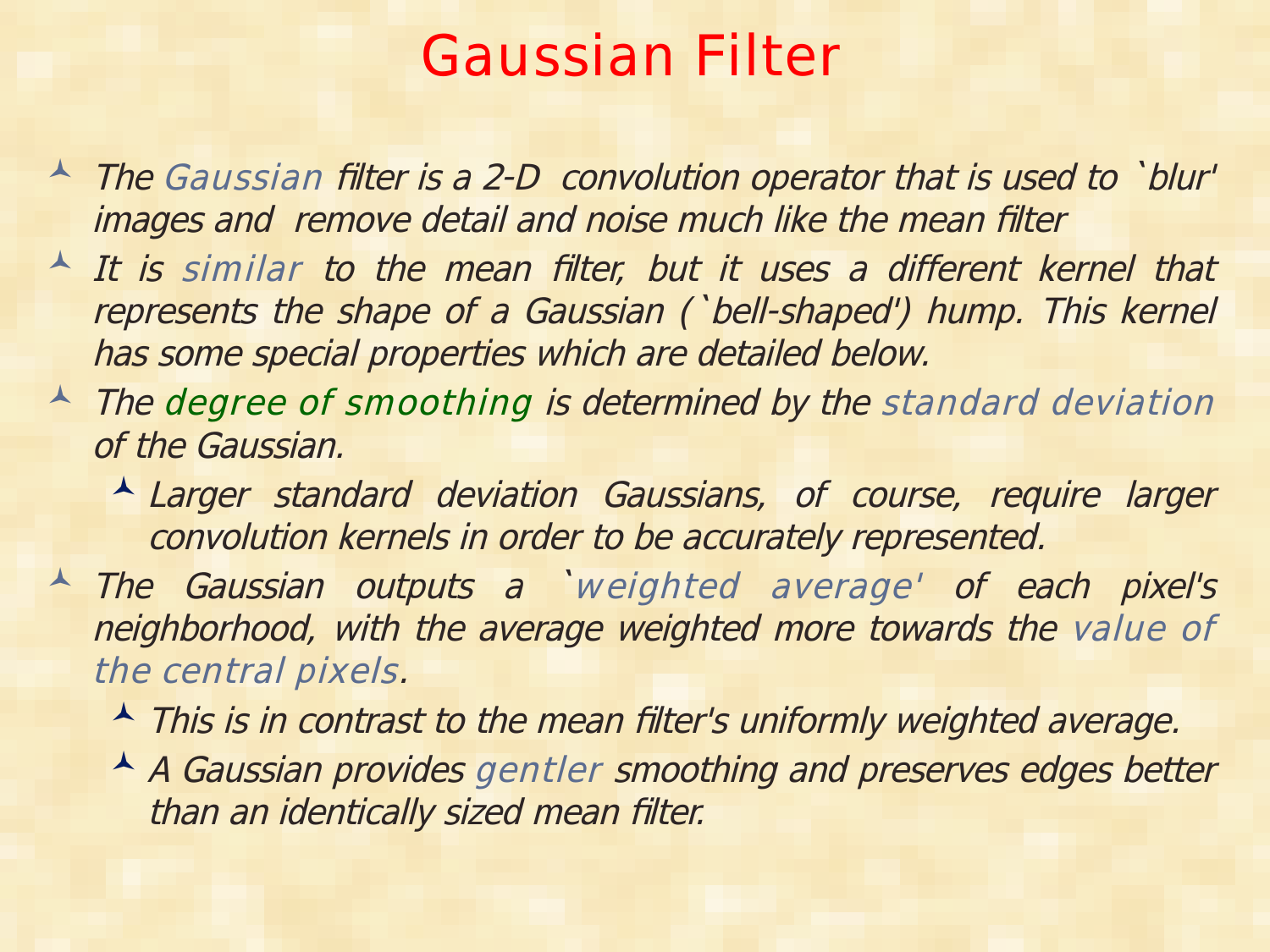

# Gaussian Filter
The Gaussian filter is a 2-D  convolution operator that is used to `blur' images and  remove detail and noise much like the mean filter
It is similar to the mean filter, but it uses a different kernel that represents the shape of a Gaussian (`bell-shaped') hump. This kernel has some special properties which are detailed below.
The degree of smoothing is determined by the standard deviation of the Gaussian.
Larger standard deviation Gaussians, of course, require larger convolution kernels in order to be accurately represented.
The Gaussian outputs a `weighted average' of each pixel's neighborhood, with the average weighted more towards the value of the central pixels.
This is in contrast to the mean filter's uniformly weighted average.
A Gaussian provides gentler smoothing and preserves edges better than an identically sized mean filter.